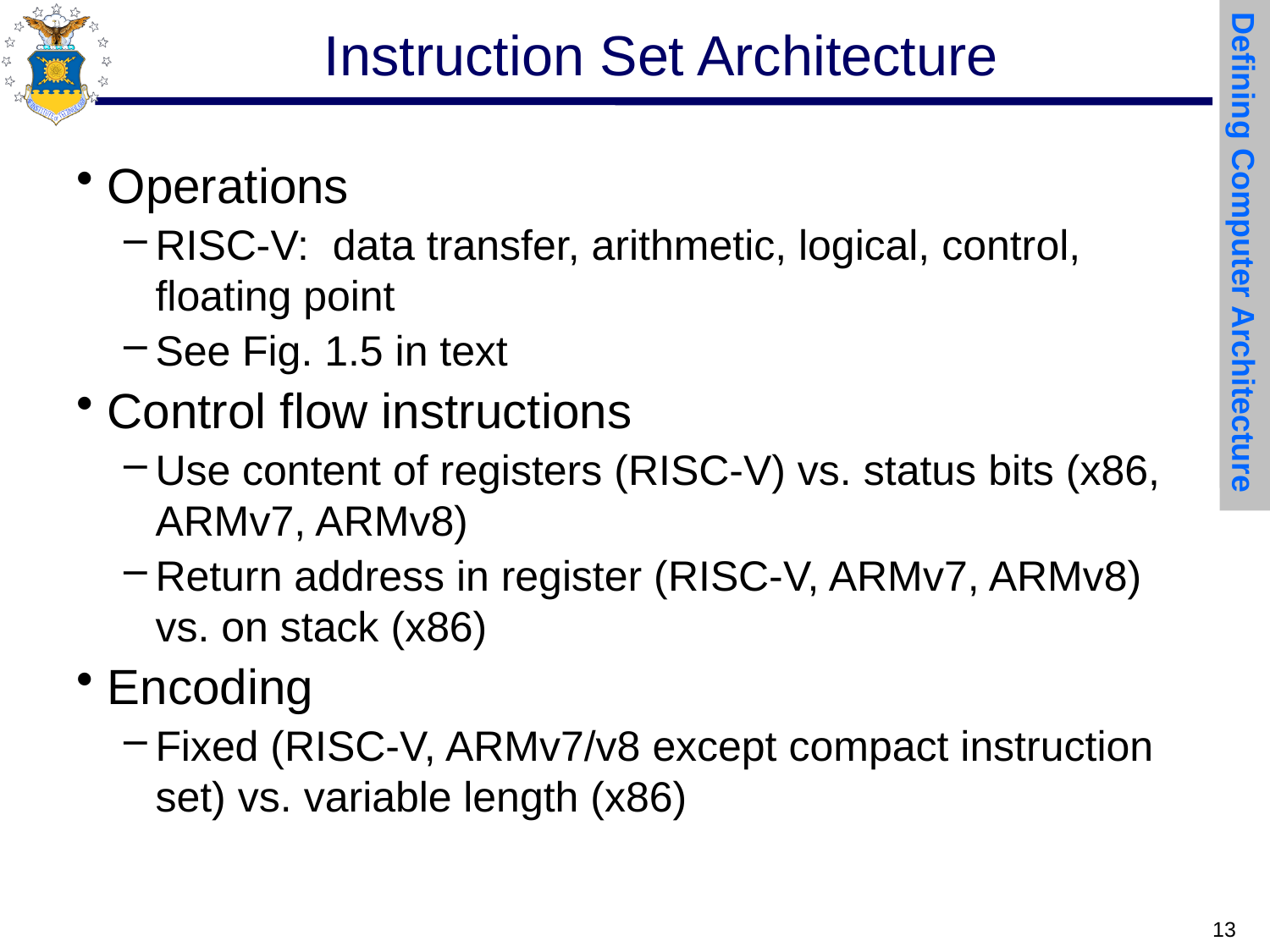

# Instruction Set Architecture
Operations
RISC-V:  data transfer, arithmetic, logical, control, floating point
See Fig. 1.5 in text
Control flow instructions
Use content of registers (RISC-V) vs. status bits (x86, ARMv7, ARMv8)
Return address in register (RISC-V, ARMv7, ARMv8) vs. on stack (x86)
Encoding
Fixed (RISC-V, ARMv7/v8 except compact instruction set) vs. variable length (x86)
Defining Computer Architecture
Defining Computer Architecture
13